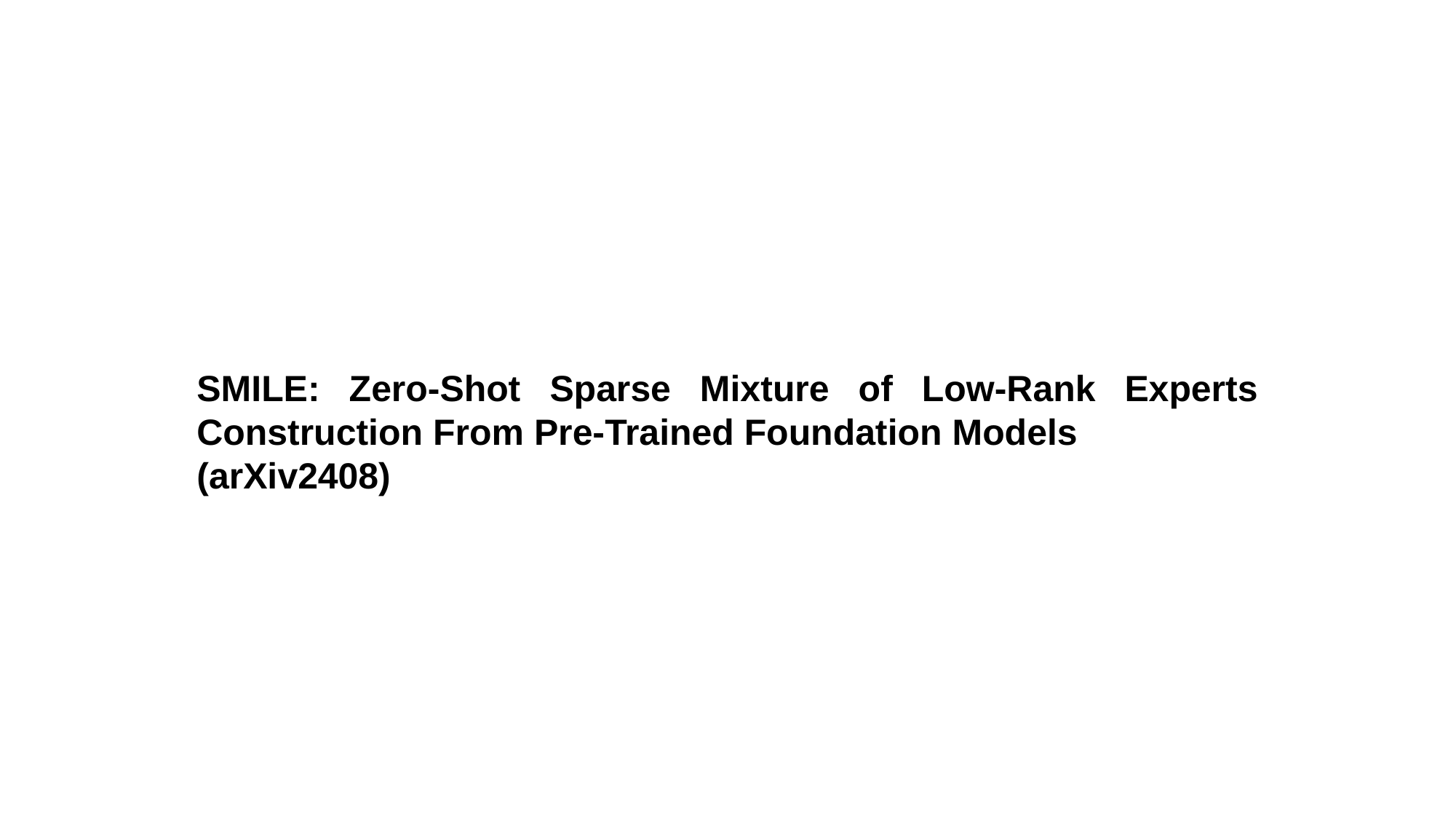

SMILE: Zero-Shot Sparse Mixture of Low-Rank Experts Construction From Pre-Trained Foundation Models
(arXiv2408)